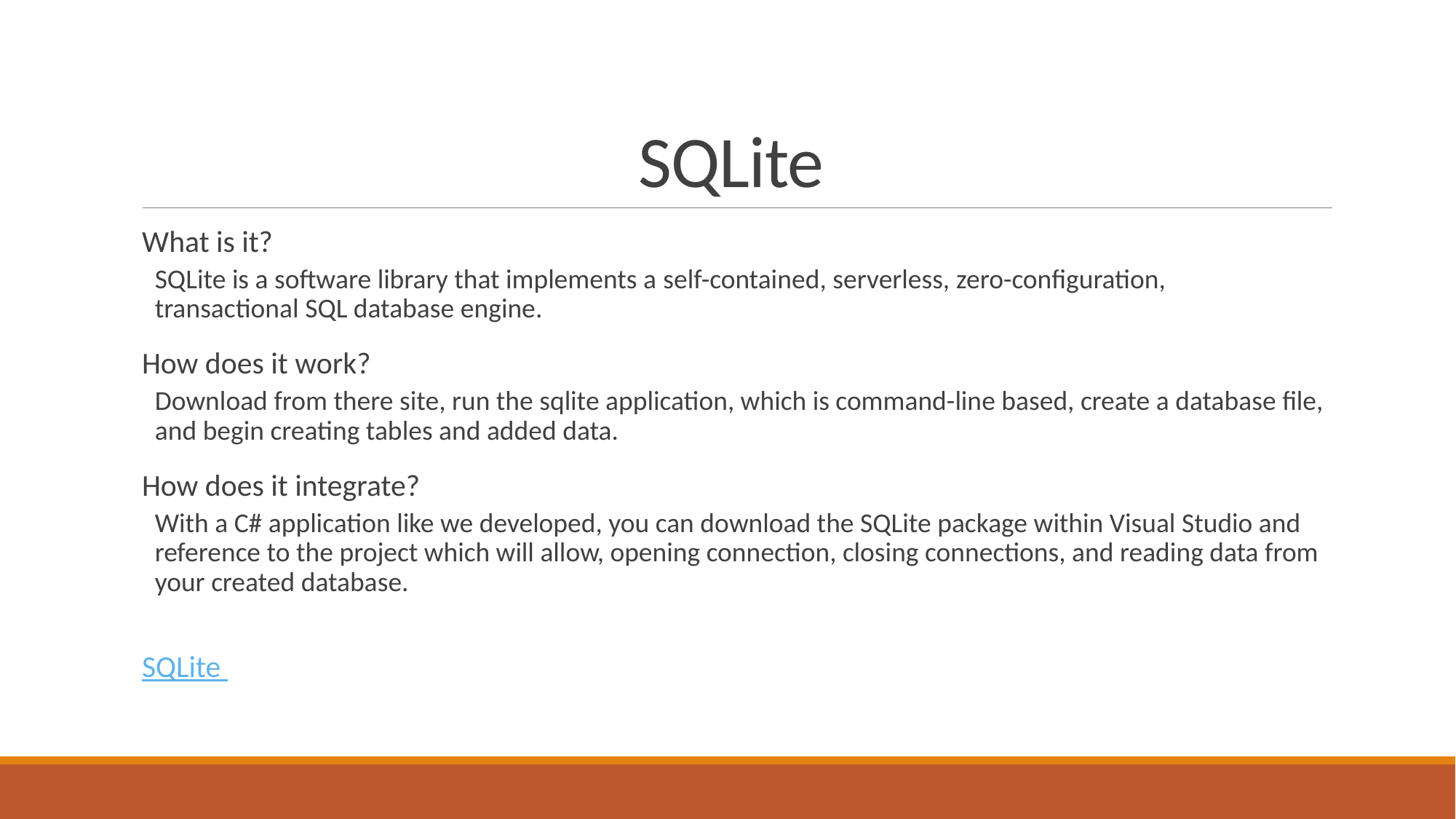

# SQLite
What is it?
SQLite is a software library that implements a self-contained, serverless, zero-configuration, transactional SQL database engine.
How does it work?
Download from there site, run the sqlite application, which is command-line based, create a database file, and begin creating tables and added data.
How does it integrate?
With a C# application like we developed, you can download the SQLite package within Visual Studio and reference to the project which will allow, opening connection, closing connections, and reading data from your created database.
SQLite